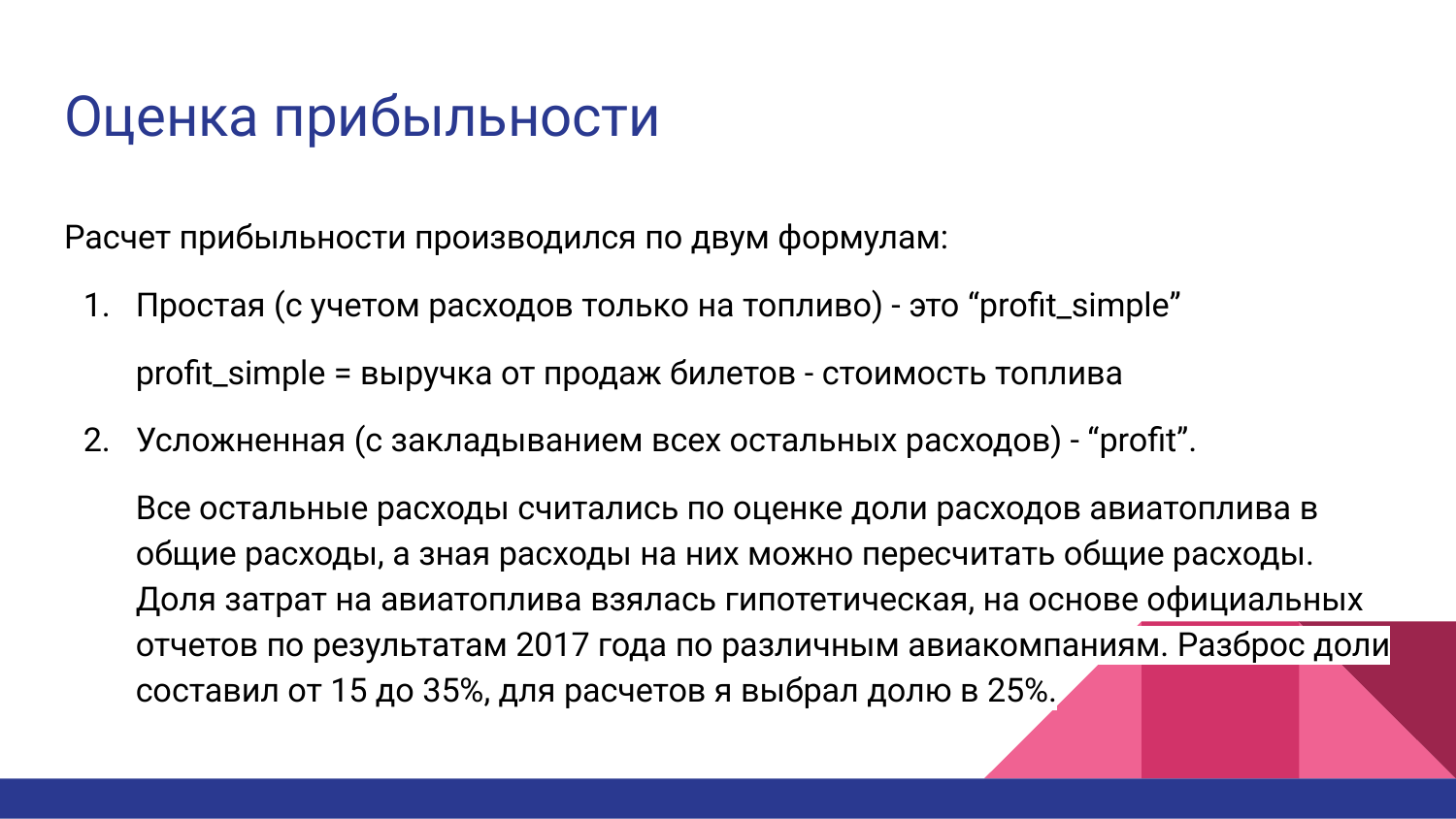

# Оценка прибыльности
Расчет прибыльности производился по двум формулам:
Простая (с учетом расходов только на топливо) - это “profit_simple”
profit_simple = выручка от продаж билетов - стоимость топлива
Усложненная (с закладыванием всех остальных расходов) - “profit”.
Все остальные расходы считались по оценке доли расходов авиатоплива в общие расходы, а зная расходы на них можно пересчитать общие расходы. Доля затрат на авиатоплива взялась гипотетическая, на основе официальных отчетов по результатам 2017 года по различным авиакомпаниям. Разброс доли составил от 15 до 35%, для расчетов я выбрал долю в 25%.